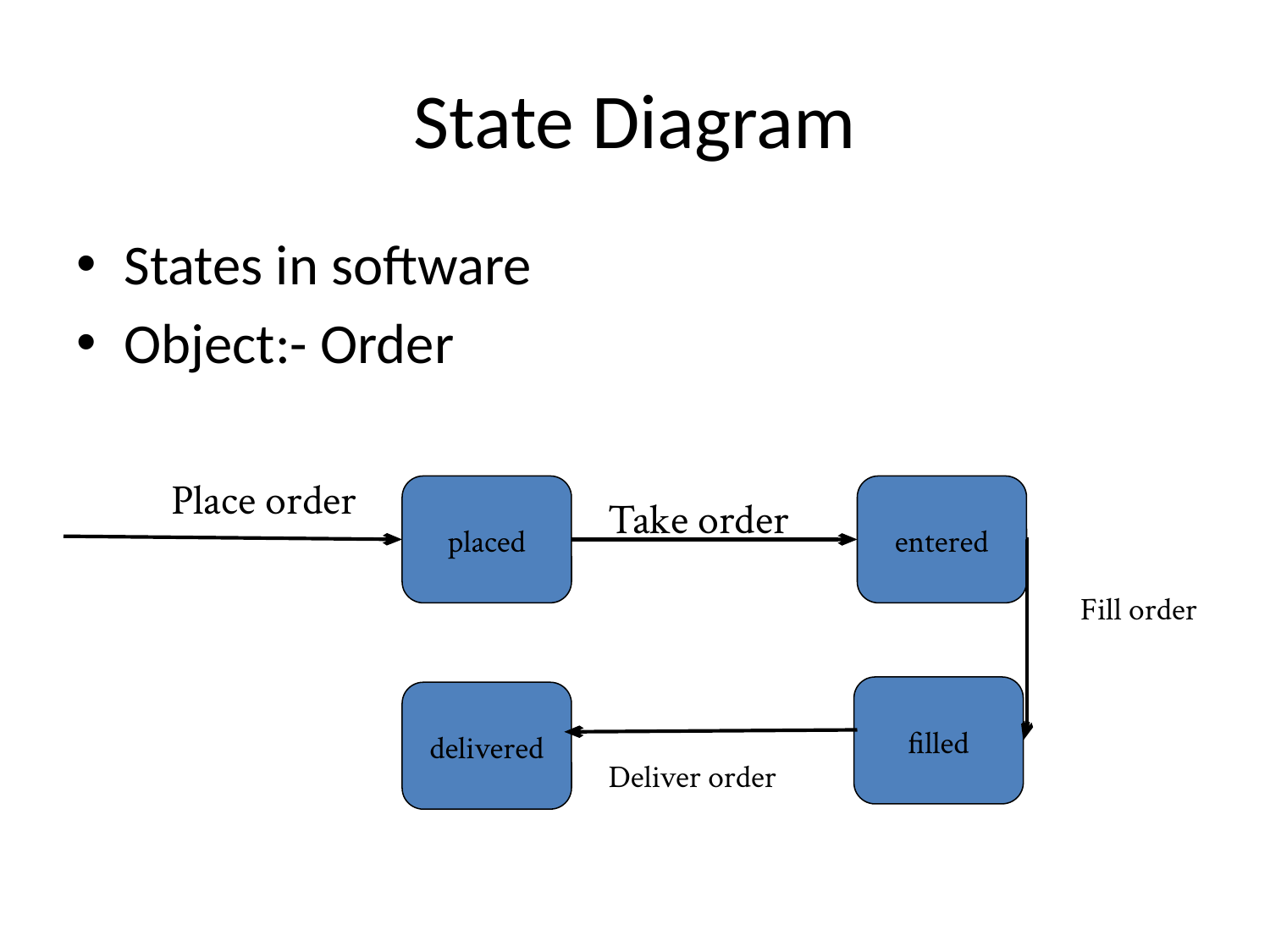

# State Diagram
States in software
Object:- Order
Place order
placed
entered
Take order
Fill order
filled
delivered

Deliver order